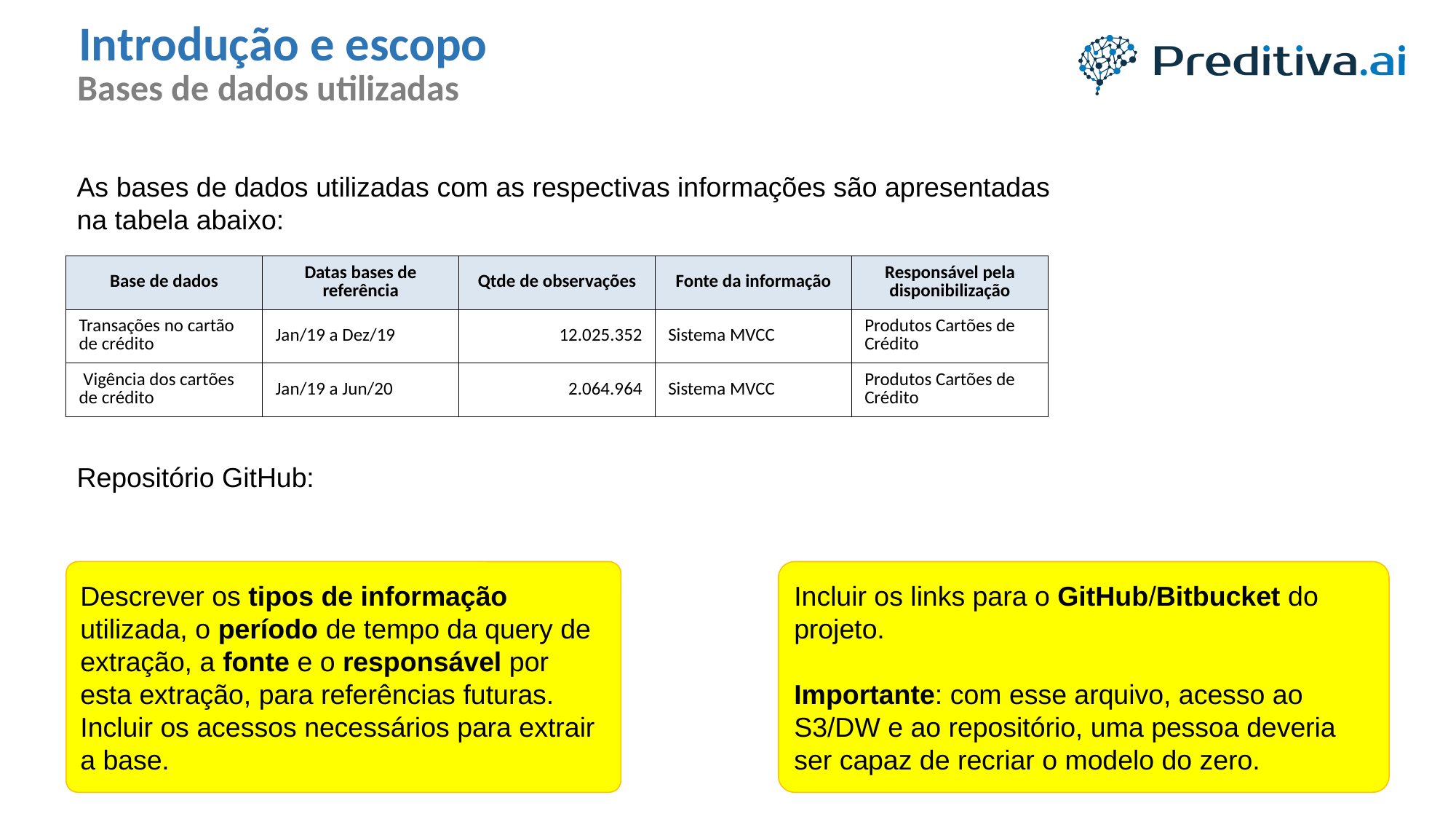

Introdução e escopo
Bases de dados utilizadas
As bases de dados utilizadas com as respectivas informações são apresentadas na tabela abaixo:
| Base de dados | Datas bases de referência | Qtde de observações | Fonte da informação | Responsável pela disponibilização |
| --- | --- | --- | --- | --- |
| Transações no cartão de crédito | Jan/19 a Dez/19 | 12.025.352 | Sistema MVCC | Produtos Cartões de Crédito |
| Vigência dos cartões de crédito | Jan/19 a Jun/20 | 2.064.964 | Sistema MVCC | Produtos Cartões de Crédito |
Repositório GitHub:
Descrever os tipos de informação utilizada, o período de tempo da query de extração, a fonte e o responsável por esta extração, para referências futuras. Incluir os acessos necessários para extrair a base.
Incluir os links para o GitHub/Bitbucket do projeto.

Importante: com esse arquivo, acesso ao S3/DW e ao repositório, uma pessoa deveria ser capaz de recriar o modelo do zero.